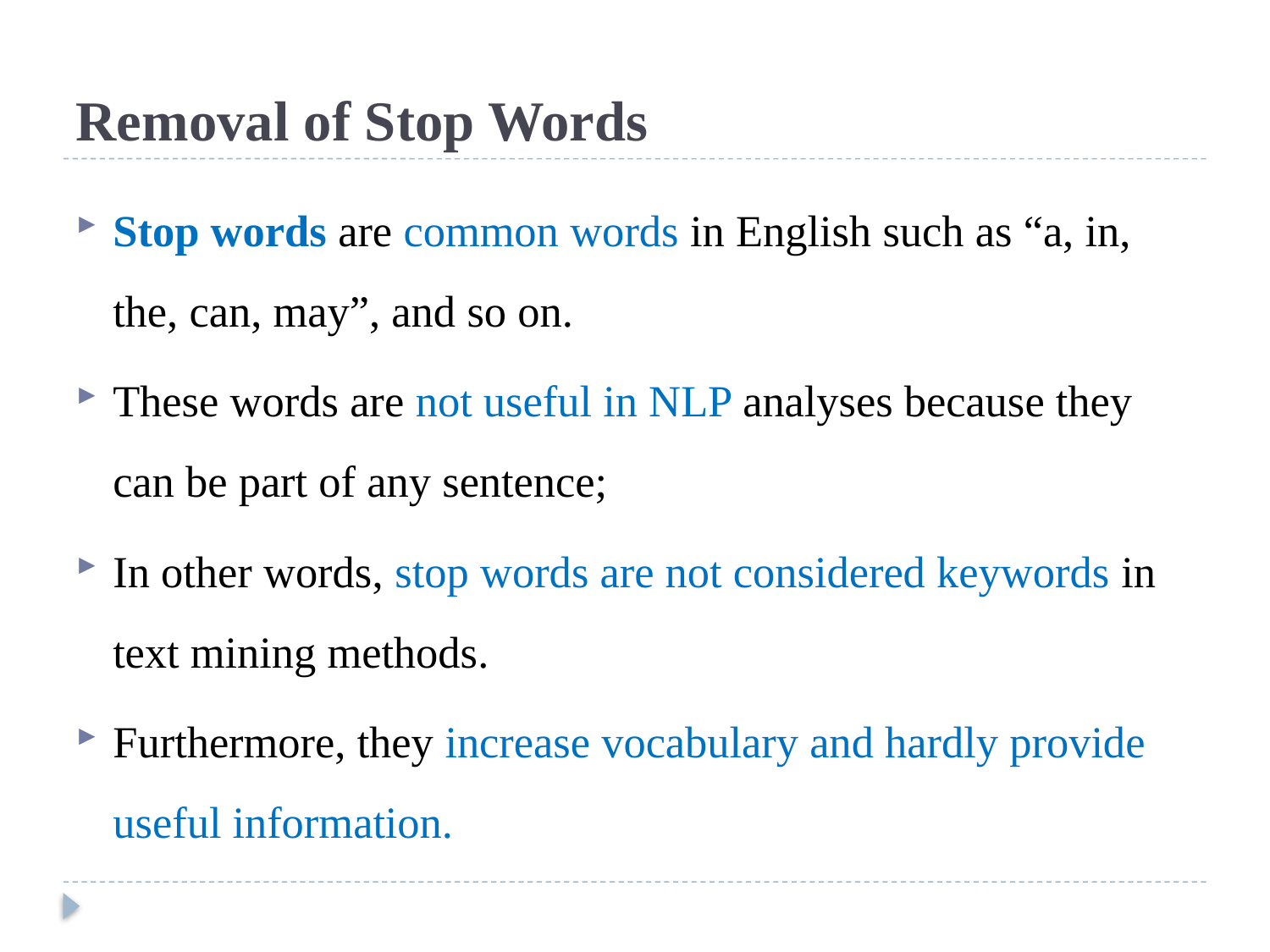

# Removal of Stop Words
Stop words are common words in English such as “a, in, the, can, may”, and so on.
These words are not useful in NLP analyses because they can be part of any sentence;
In other words, stop words are not considered keywords in text mining methods.
Furthermore, they increase vocabulary and hardly provide useful information.